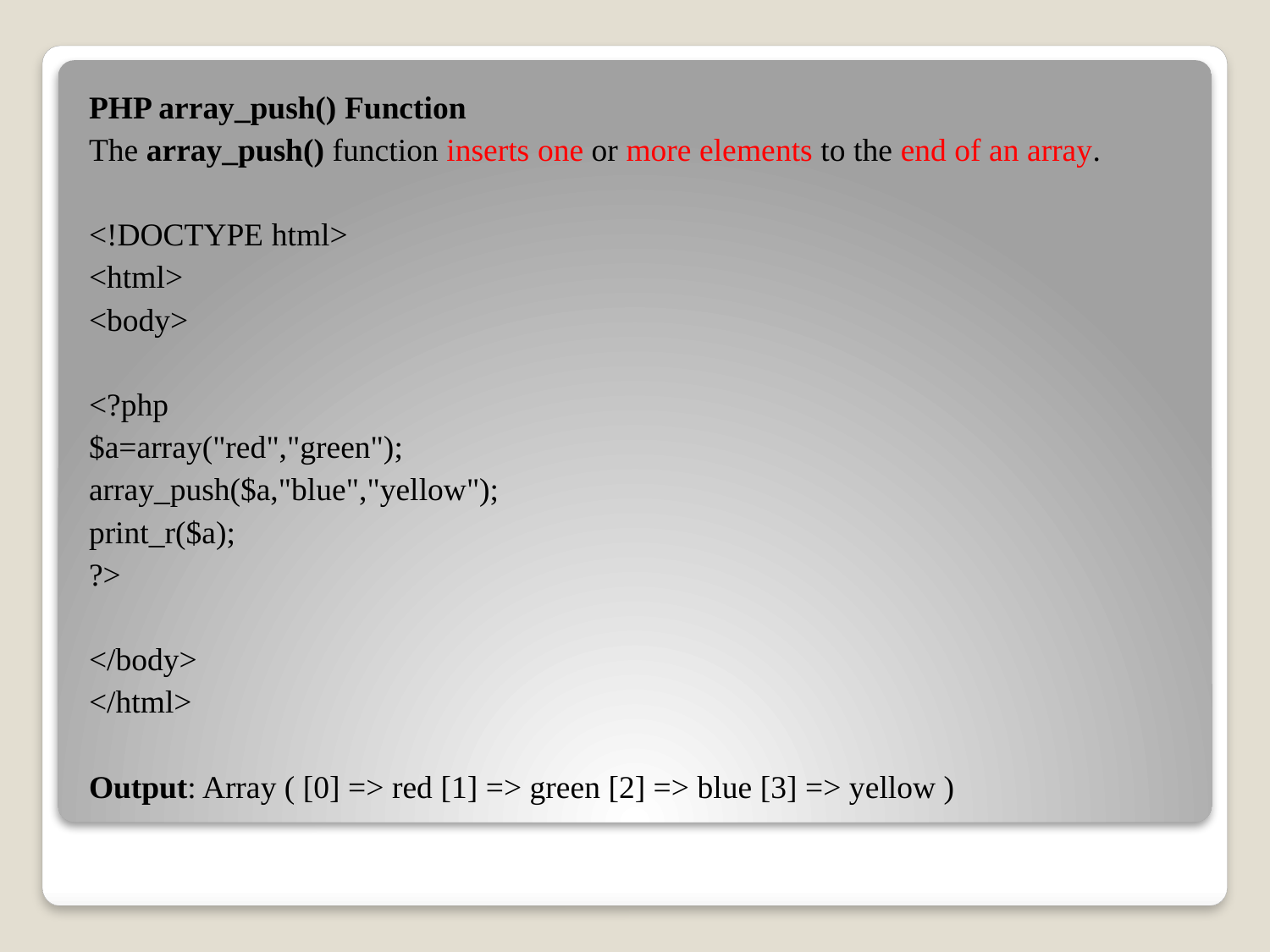

PHP array_push() Function
The array_push() function inserts one or more elements to the end of an array.

<!DOCTYPE html>
<html>
<body>

<?php
$a=array("red","green");
array_push($a,"blue","yellow");
print_r($a);
?>

</body>
</html>

Output: Array ( [0] => red [1] => green [2] => blue [3] => yellow )